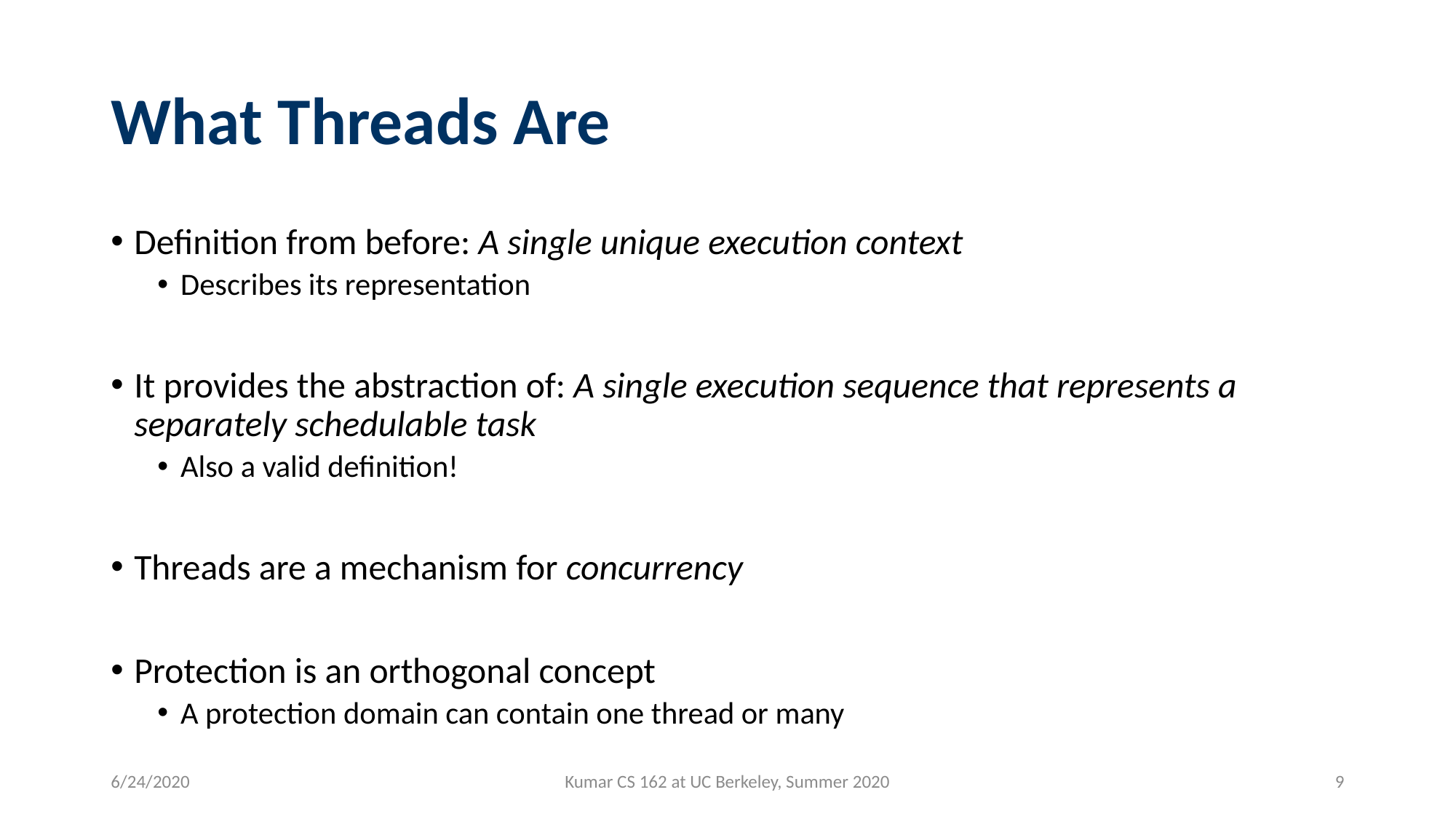

# What Threads Are
Definition from before: A single unique execution context
Describes its representation

It provides the abstraction of: A single execution sequence that represents a separately schedulable task
Also a valid definition!

Threads are a mechanism for concurrency

Protection is an orthogonal concept
A protection domain can contain one thread or many
6/24/2020
Kumar CS 162 at UC Berkeley, Summer 2020
9